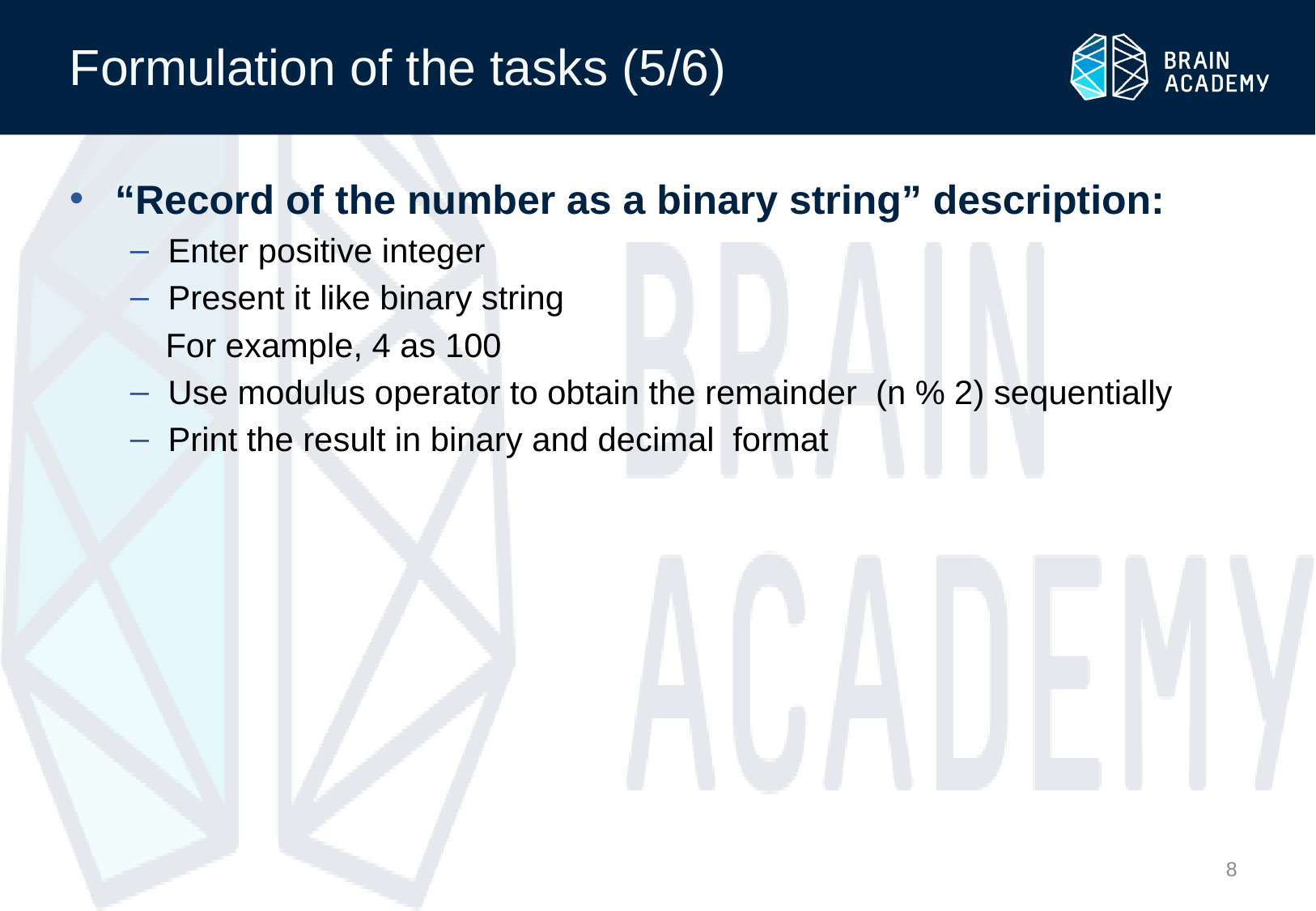

# Formulation of the tasks (5/6)
“Record of the number as a binary string” description:
Enter positive integer
Present it like binary string
For example, 4 as 100
Use modulus operator to obtain the remainder  (n % 2) sequentially
Print the result in binary and decimal  format

8